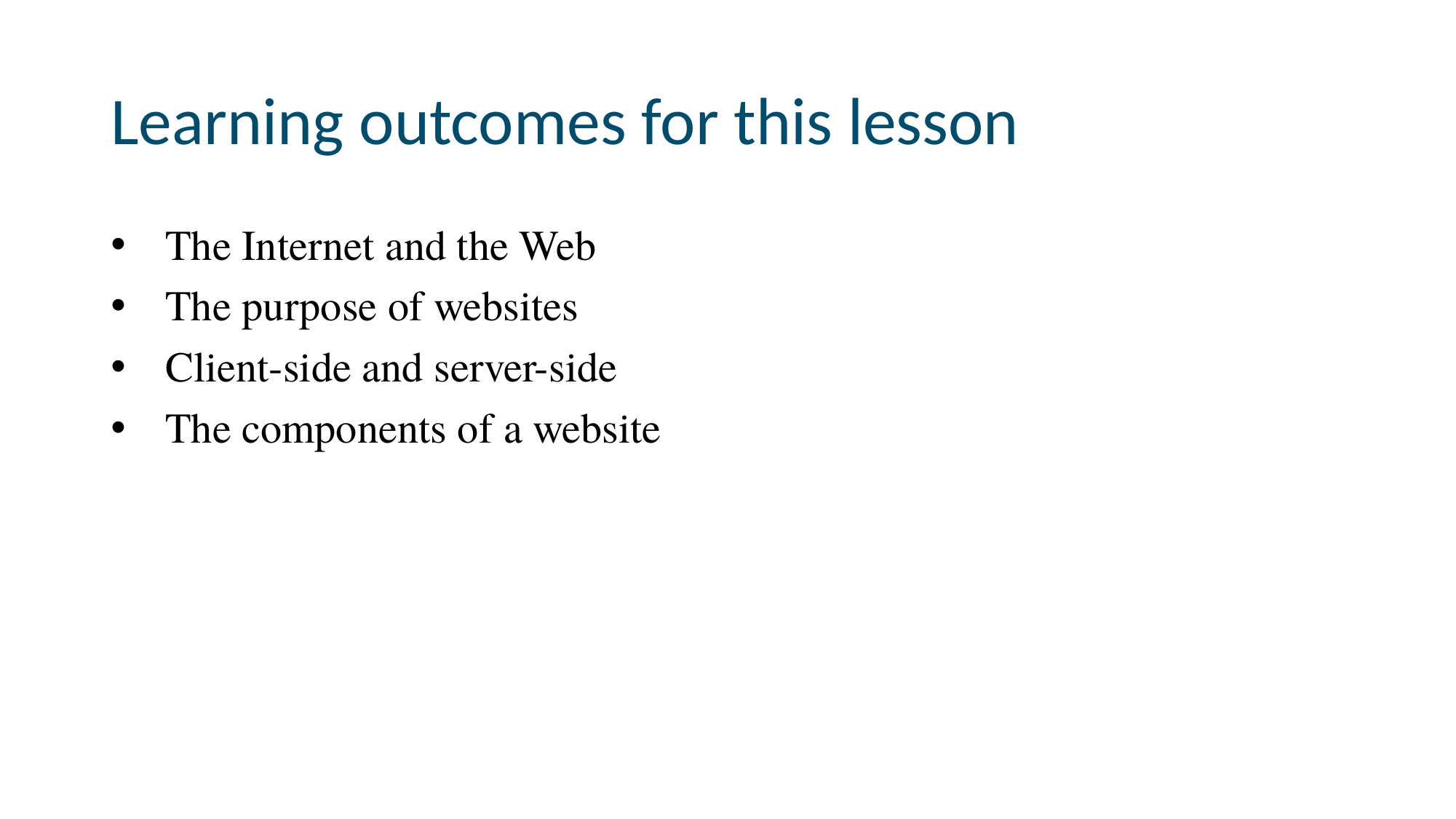

# Learning outcomes for this lesson
The Internet and the Web
The purpose of websites
Client-side and server-side
The components of a website